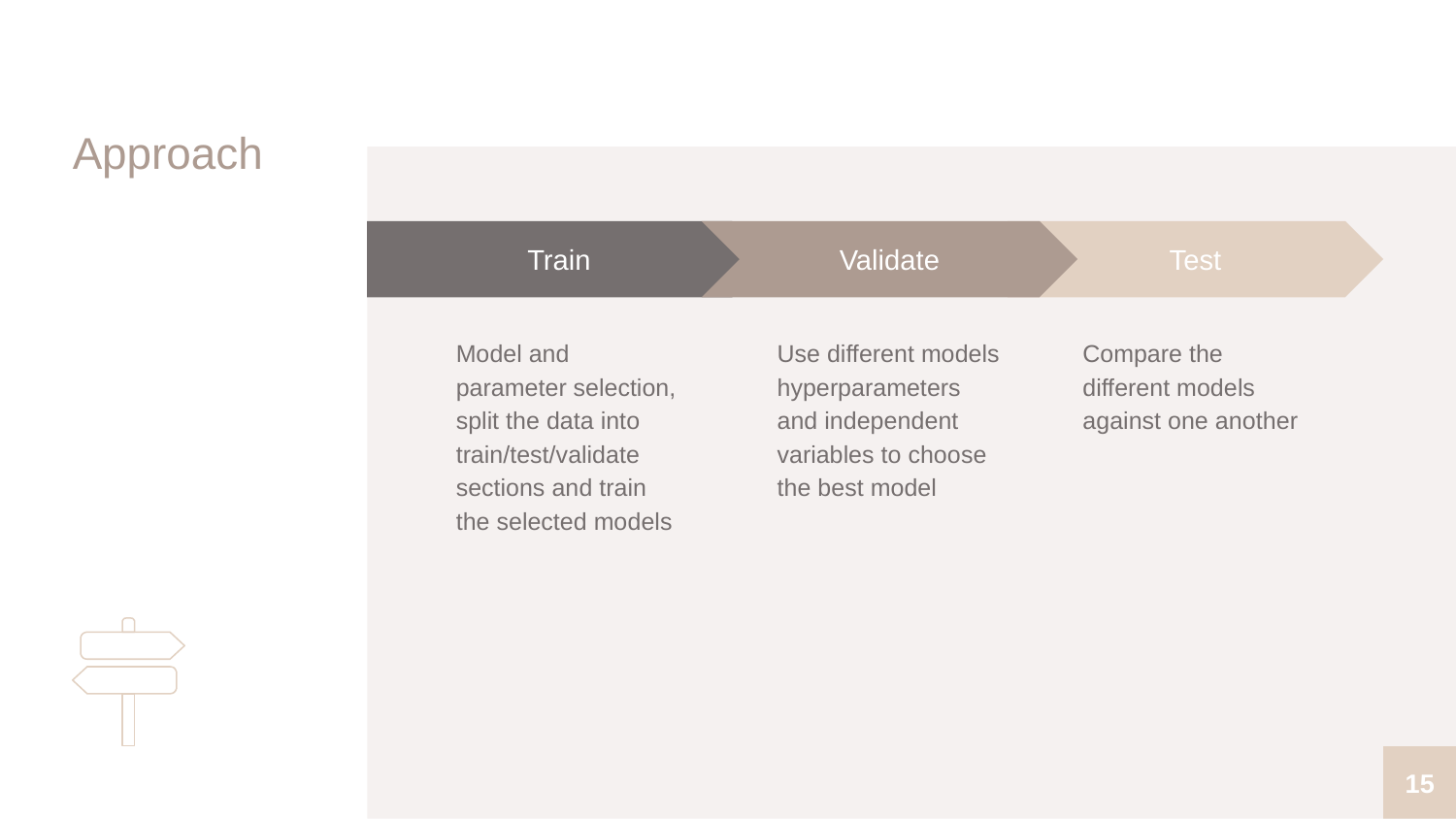

# Approach
Validate
Use different models hyperparameters and independent variables to choose the best model
Test
Compare the different models against one another
Train
Model and parameter selection, split the data into train/test/validate sections and train the selected models

15